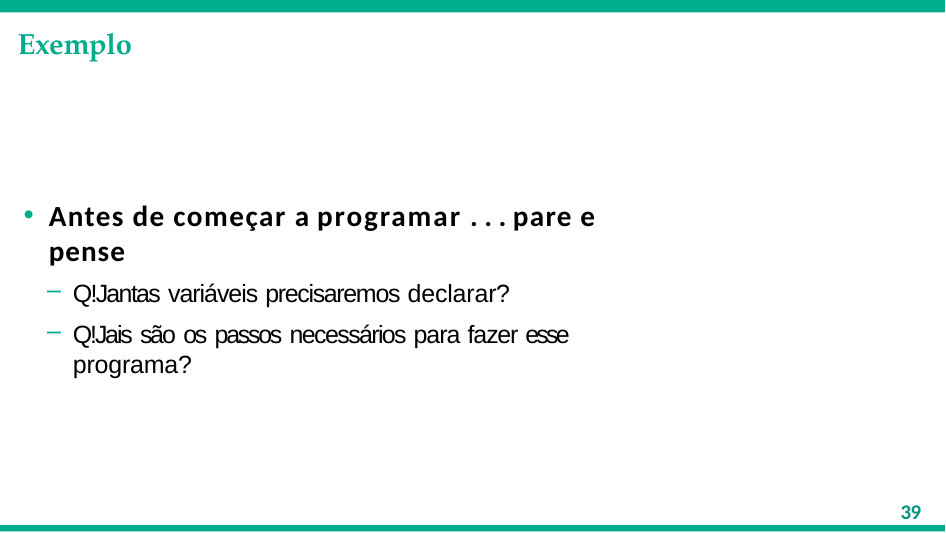

# Exemplo
Antes de começar a programar . . . pare e pense
Q!Jantas variáveis precisaremos declarar?
Q!Jais são os passos necessários para fazer esse programa?
39